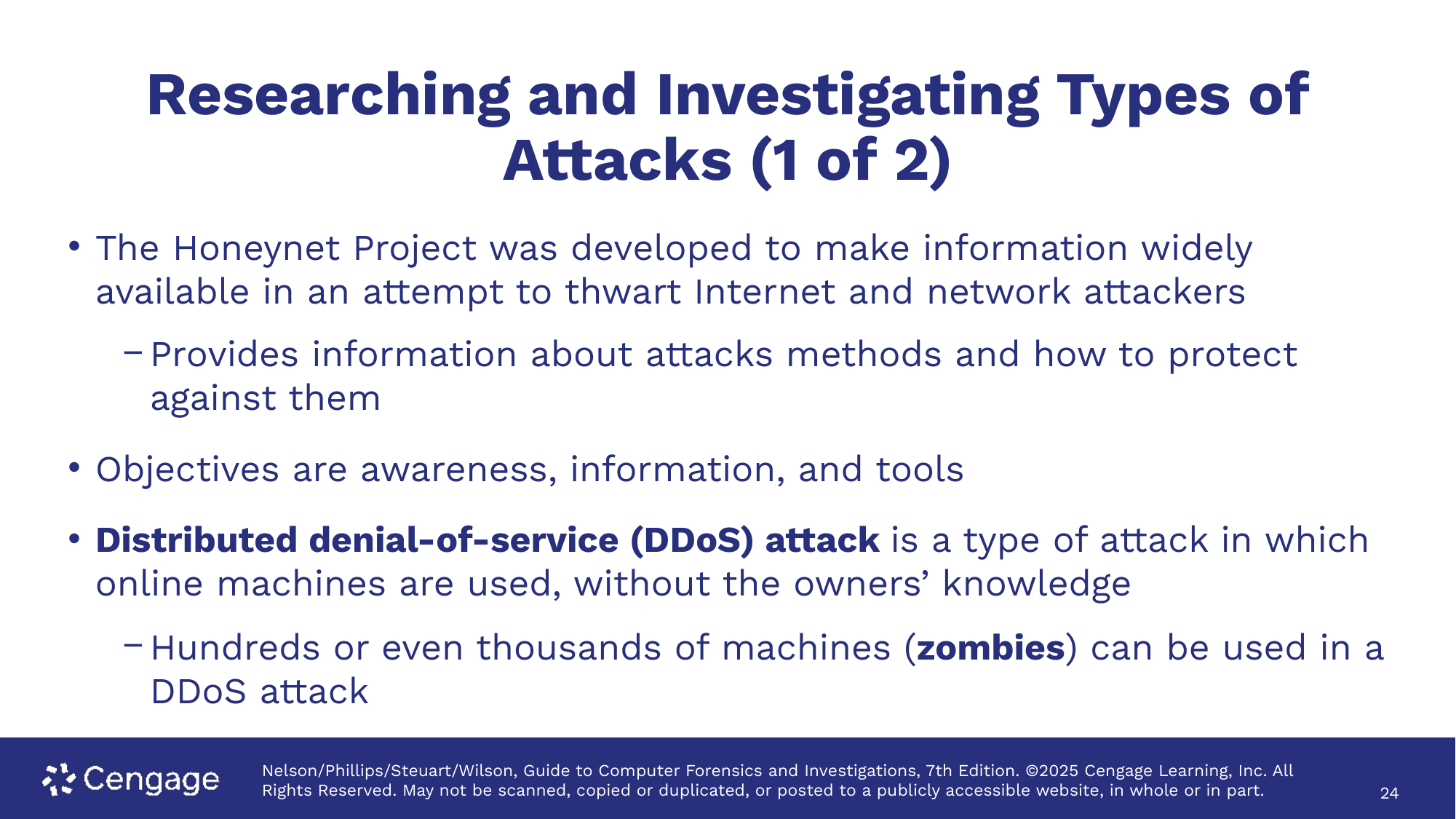

# Researching and Investigating Types of Attacks (1 of 2)
The Honeynet Project was developed to make information widely available in an attempt to thwart Internet and network attackers
Provides information about attacks methods and how to protect against them
Objectives are awareness, information, and tools
Distributed denial-of-service (DDoS) attack is a type of attack in which online machines are used, without the owners’ knowledge
Hundreds or even thousands of machines (zombies) can be used in a DDoS attack